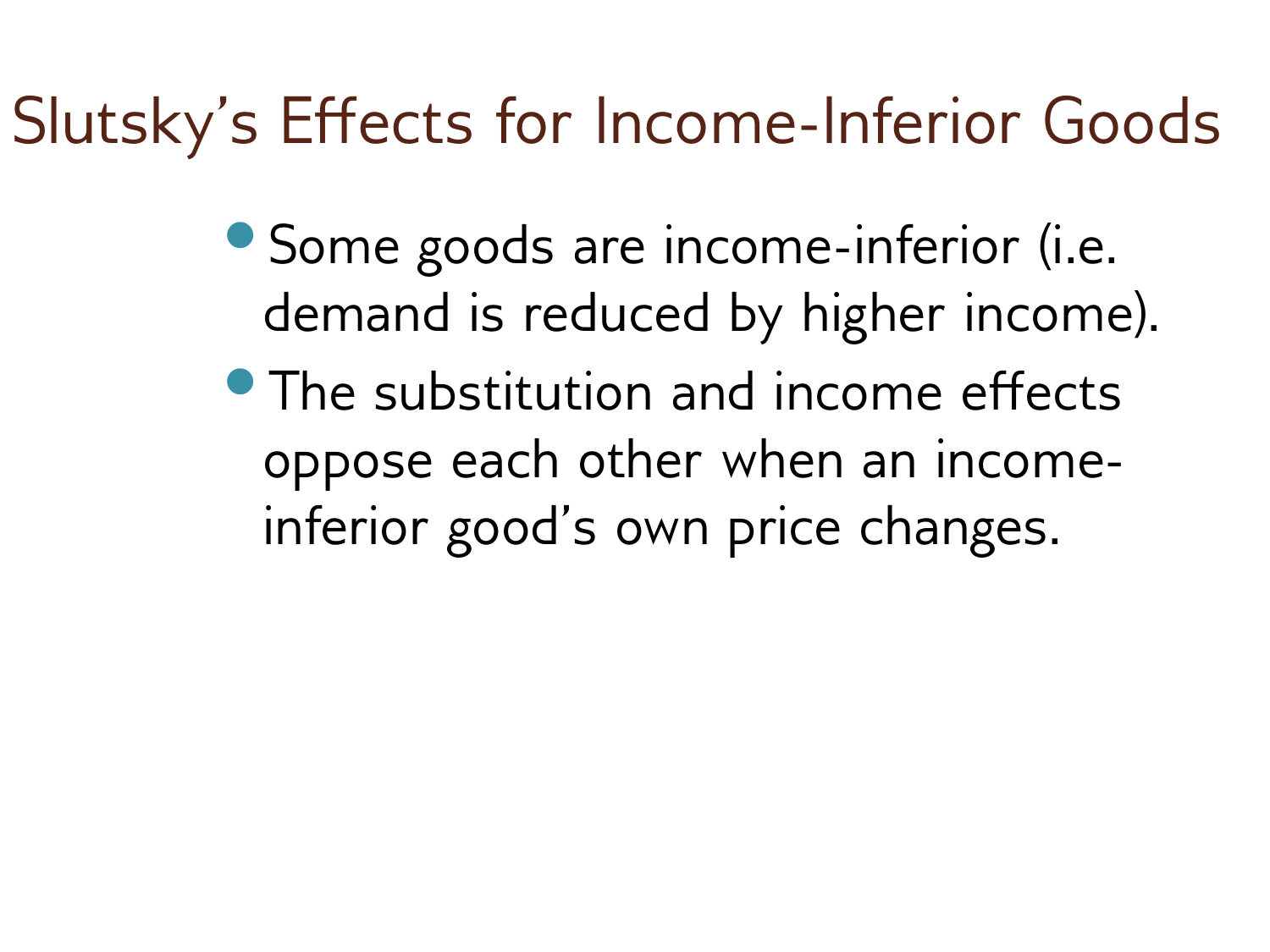

# Slutsky’s Effects for Income-Inferior Goods
Some goods are income-inferior (i.e.  demand is reduced by higher income).
The substitution and income effects oppose each other when an income-inferior good’s own price changes.